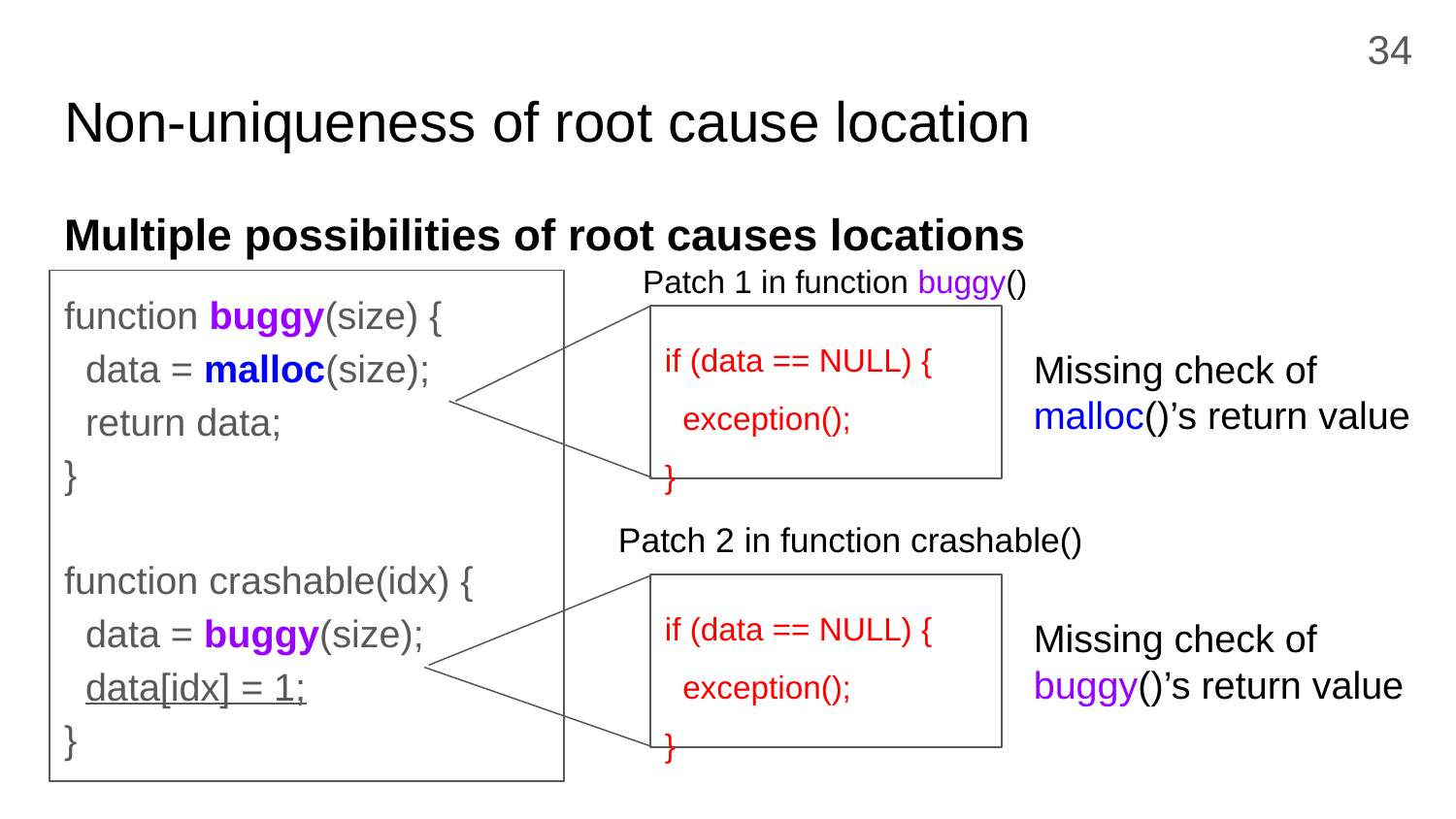

34
# Non-uniqueness of root cause location
Multiple possibilities of root causes locations
Patch 1 in function buggy()
function buggy(size) {
  data = malloc(size);
  return data;
}

function crashable(idx) {
  data = buggy(size);
  data[idx] = 1;
}
if (data == NULL) {
  exception();
}
Missing check of malloc()’s return value
Patch 2 in function crashable()
if (data == NULL) {
  exception();
}
Missing check of
buggy()’s return value